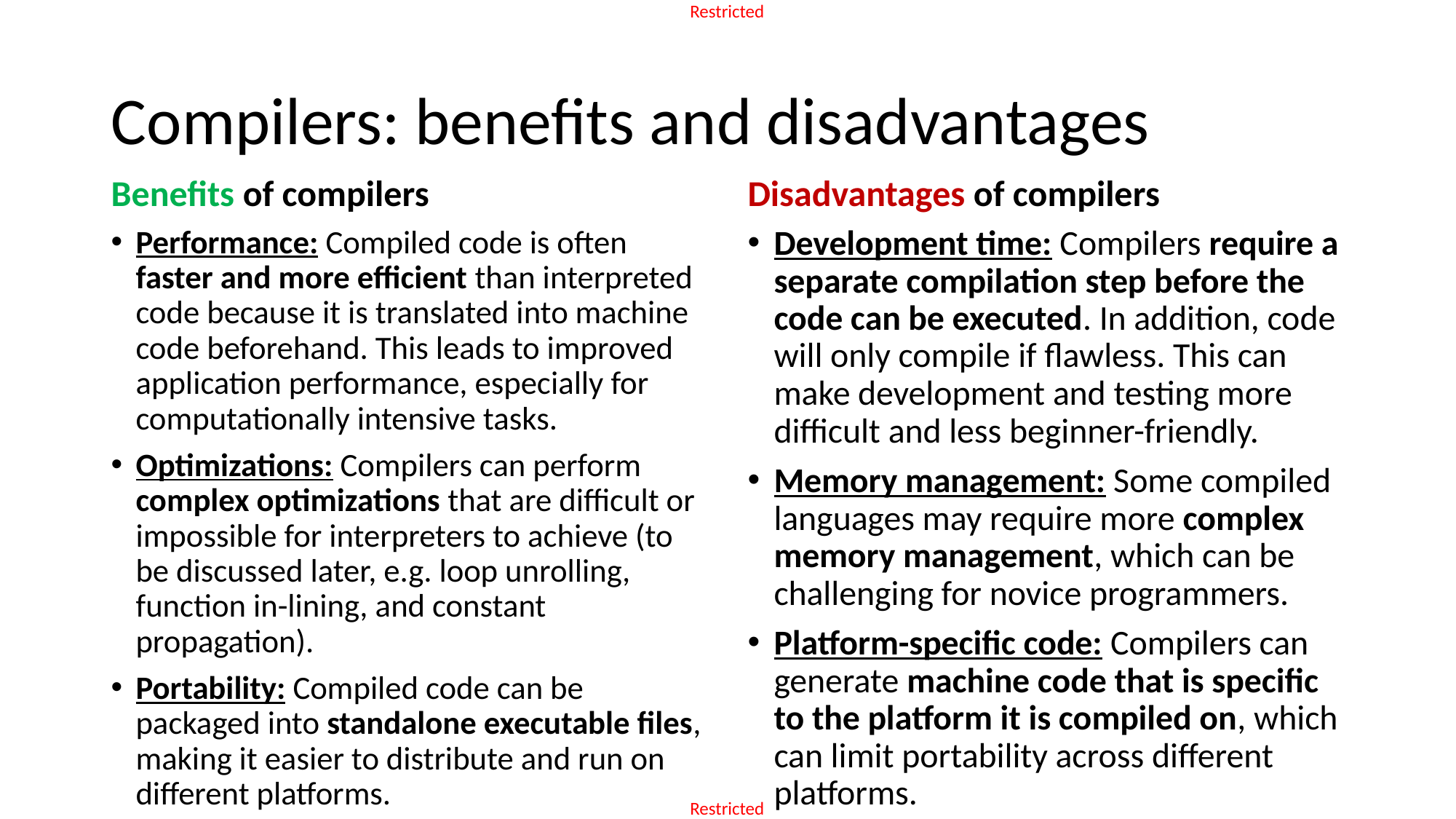

# Compilers: benefits and disadvantages
Benefits of compilers
Disadvantages of compilers
Performance: Compiled code is often faster and more efficient than interpreted code because it is translated into machine code beforehand. This leads to improved application performance, especially for computationally intensive tasks.
Optimizations: Compilers can perform complex optimizations that are difficult or impossible for interpreters to achieve (to be discussed later, e.g. loop unrolling, function in-lining, and constant propagation).
Portability: Compiled code can be packaged into standalone executable files, making it easier to distribute and run on different platforms.

Development time: Compilers require a separate compilation step before the code can be executed. In addition, code will only compile if flawless. This can make development and testing more difficult and less beginner-friendly.
Memory management: Some compiled languages may require more complex memory management, which can be challenging for novice programmers.
Platform-specific code: Compilers can generate machine code that is specific to the platform it is compiled on, which can limit portability across different platforms.